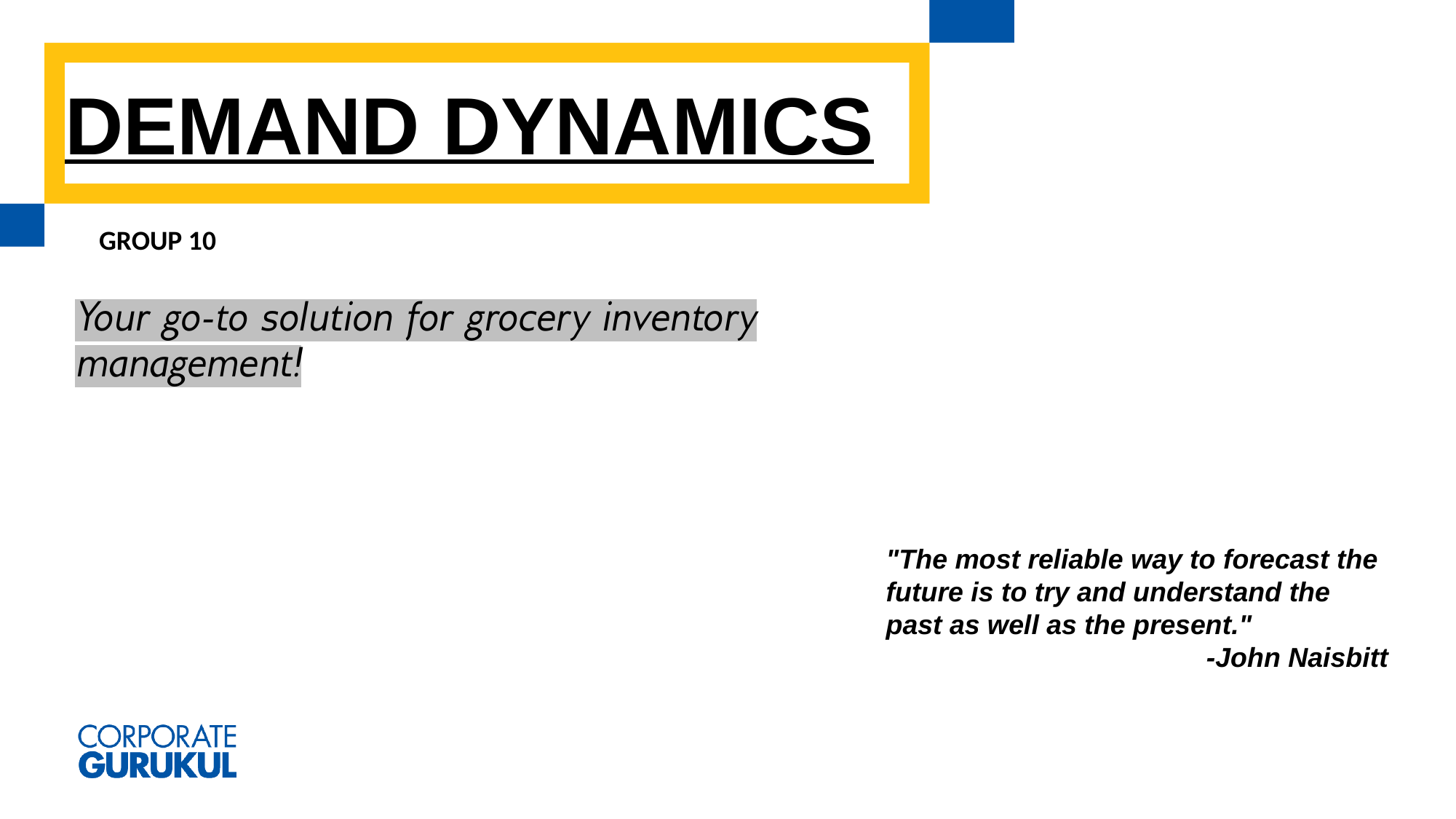

# DEMAND DYNAMICS
GROUP 10
Your go-to solution for grocery inventory management!

"The most reliable way to forecast the future is to try and understand the past as well as the present."
-John Naisbitt